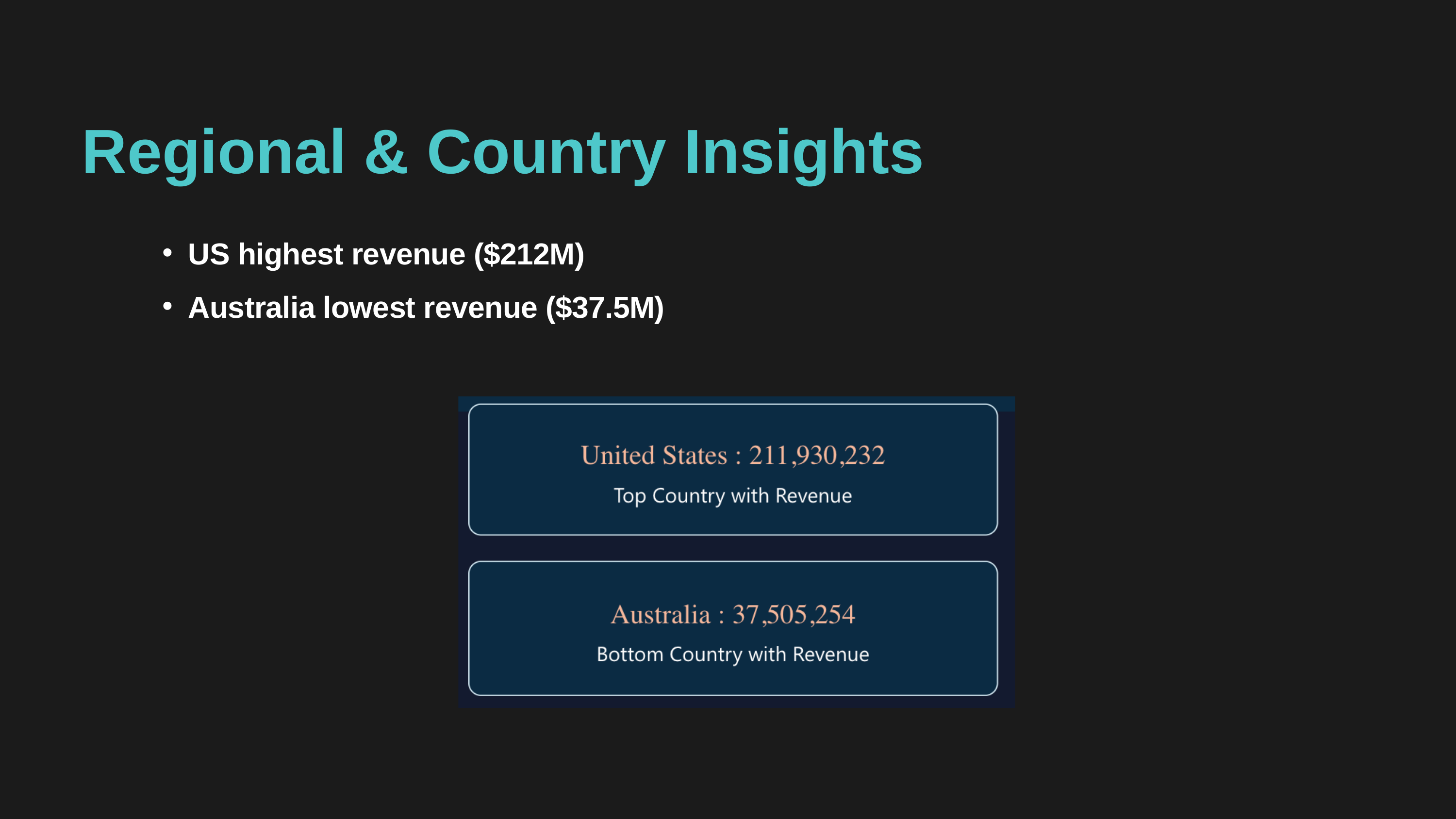

Regional & Country Insights
US highest revenue ($212M)
Australia lowest revenue ($37.5M)